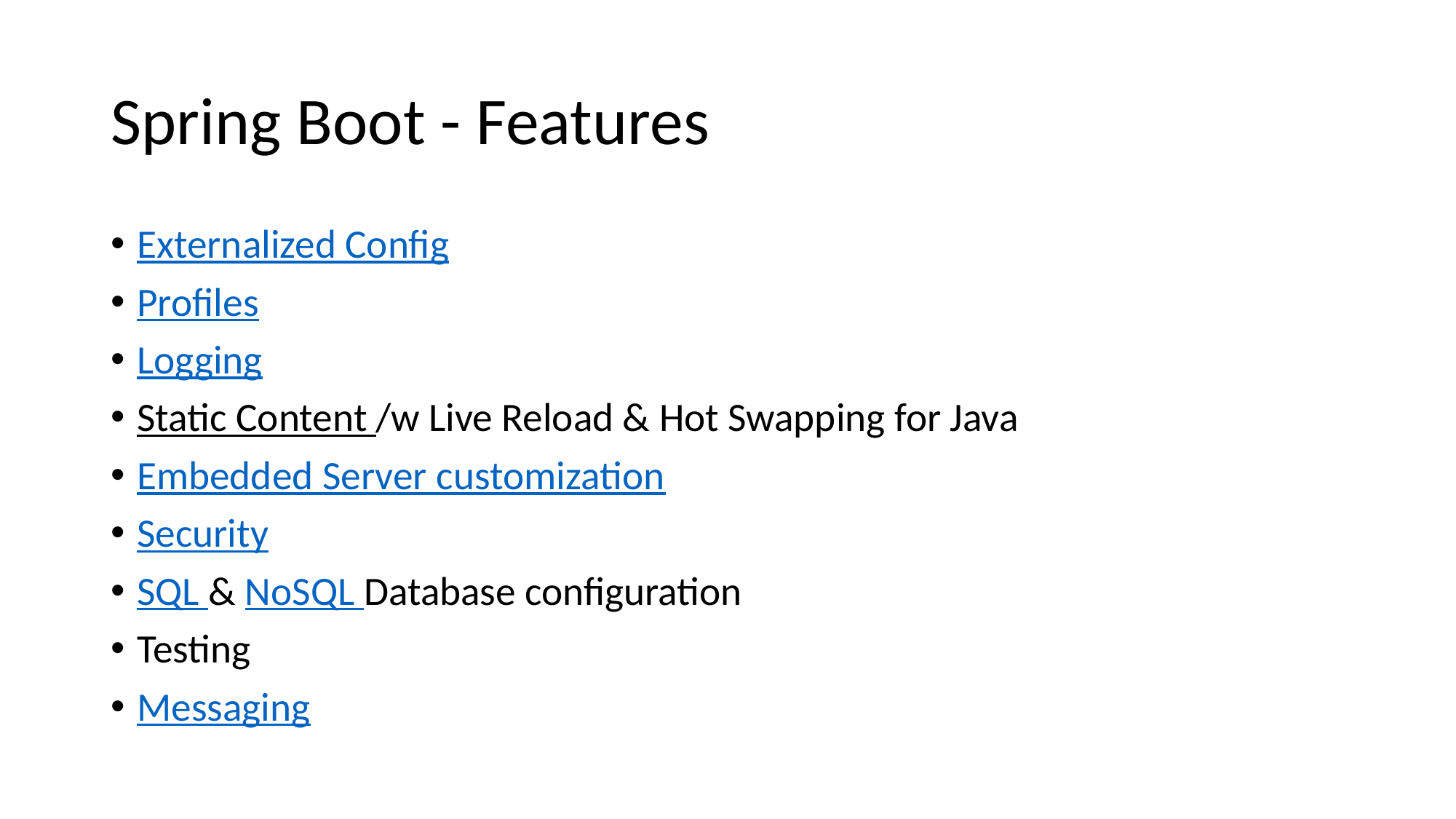

# Spring Boot - Features
Externalized Config
Profiles
Logging
Static Content /w Live Reload & Hot Swapping for Java
Embedded Server customization
Security
SQL & NoSQL Database configuration
Testing
Messaging